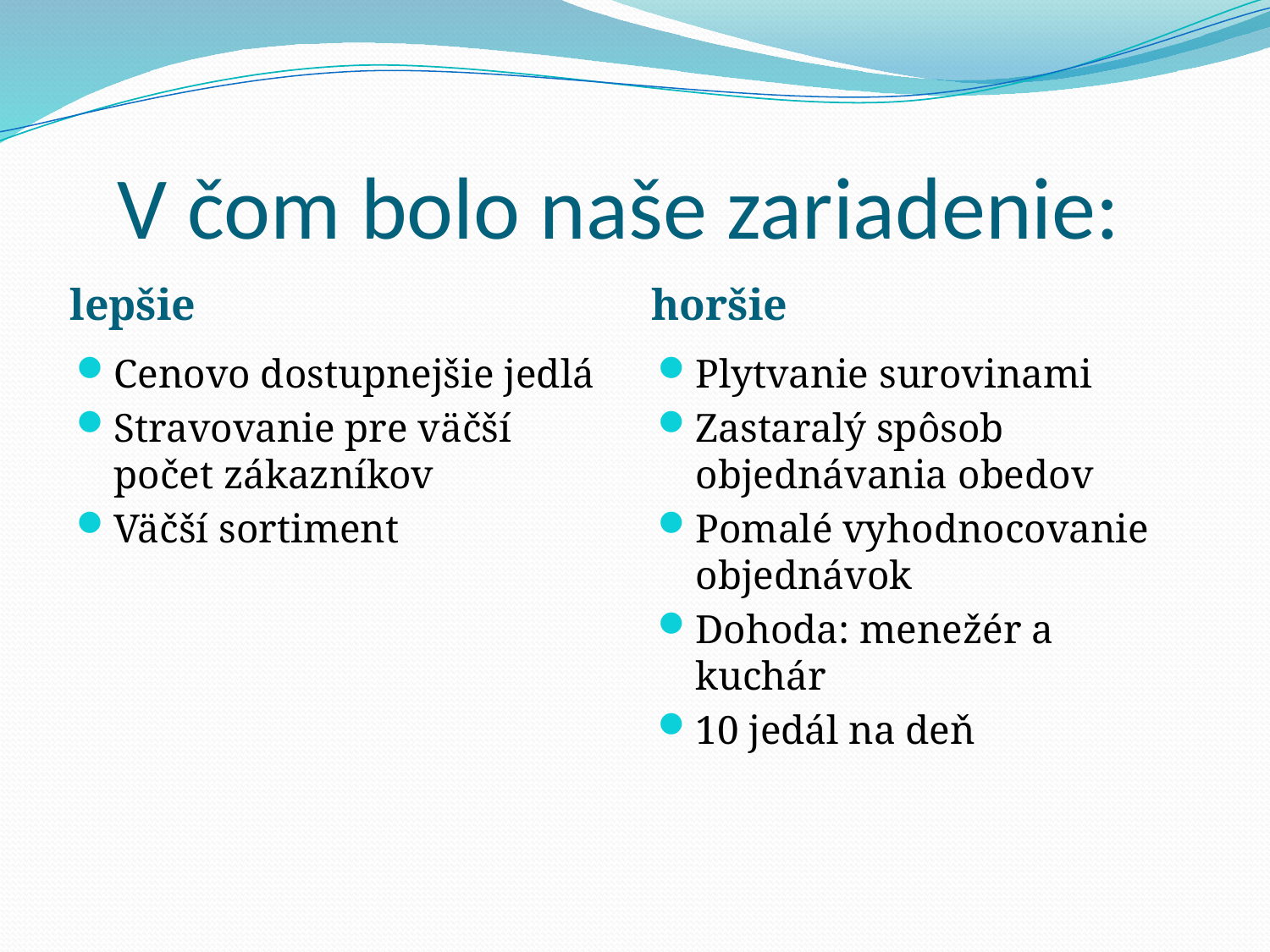

# V čom bolo naše zariadenie:
lepšie
horšie
Cenovo dostupnejšie jedlá
Stravovanie pre väčší počet zákazníkov
Väčší sortiment
Plytvanie surovinami
Zastaralý spôsob objednávania obedov
Pomalé vyhodnocovanie objednávok
Dohoda: menežér a kuchár
10 jedál na deň